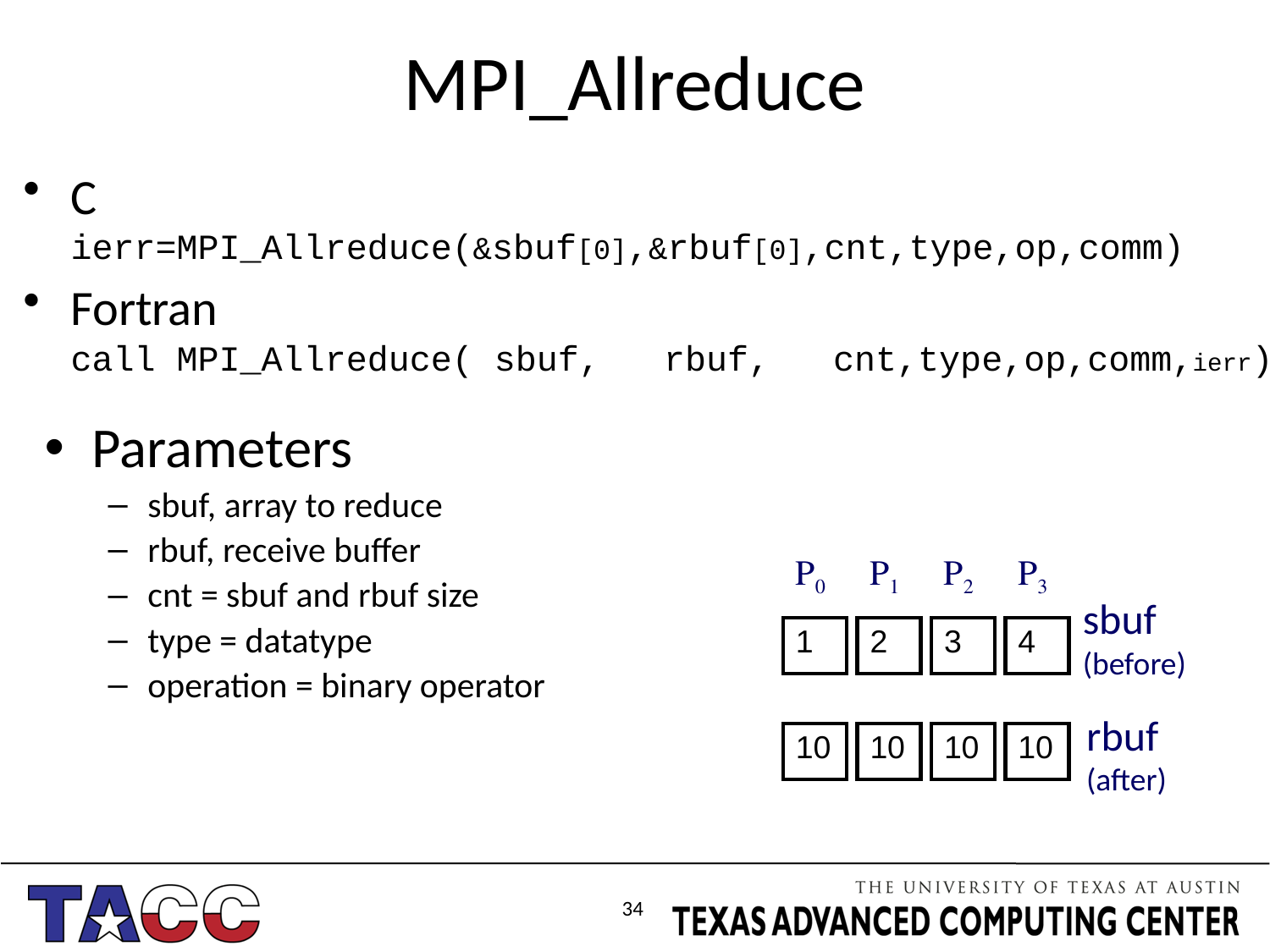

# MPI_Allreduce
C
ierr=MPI_Allreduce(&sbuf[0],&rbuf[0],cnt,type,op,comm)
Fortran
call MPI_Allreduce( sbuf,   rbuf,   cnt,type,op,comm,ierr)
Parameters
sbuf, array to reduce
rbuf, receive buffer
cnt = sbuf and rbuf size
type = datatype
operation = binary operator
P0

P1

P2

P3

sbuf
(before)
| 2 |
| --- |
| 3 |
| --- |
| 4 |
| --- |
| 1 |
| --- |
rbuf
(after)
| 10 |
| --- |
| 10 |
| --- |
| 10 |
| --- |
| 10 |
| --- |
34